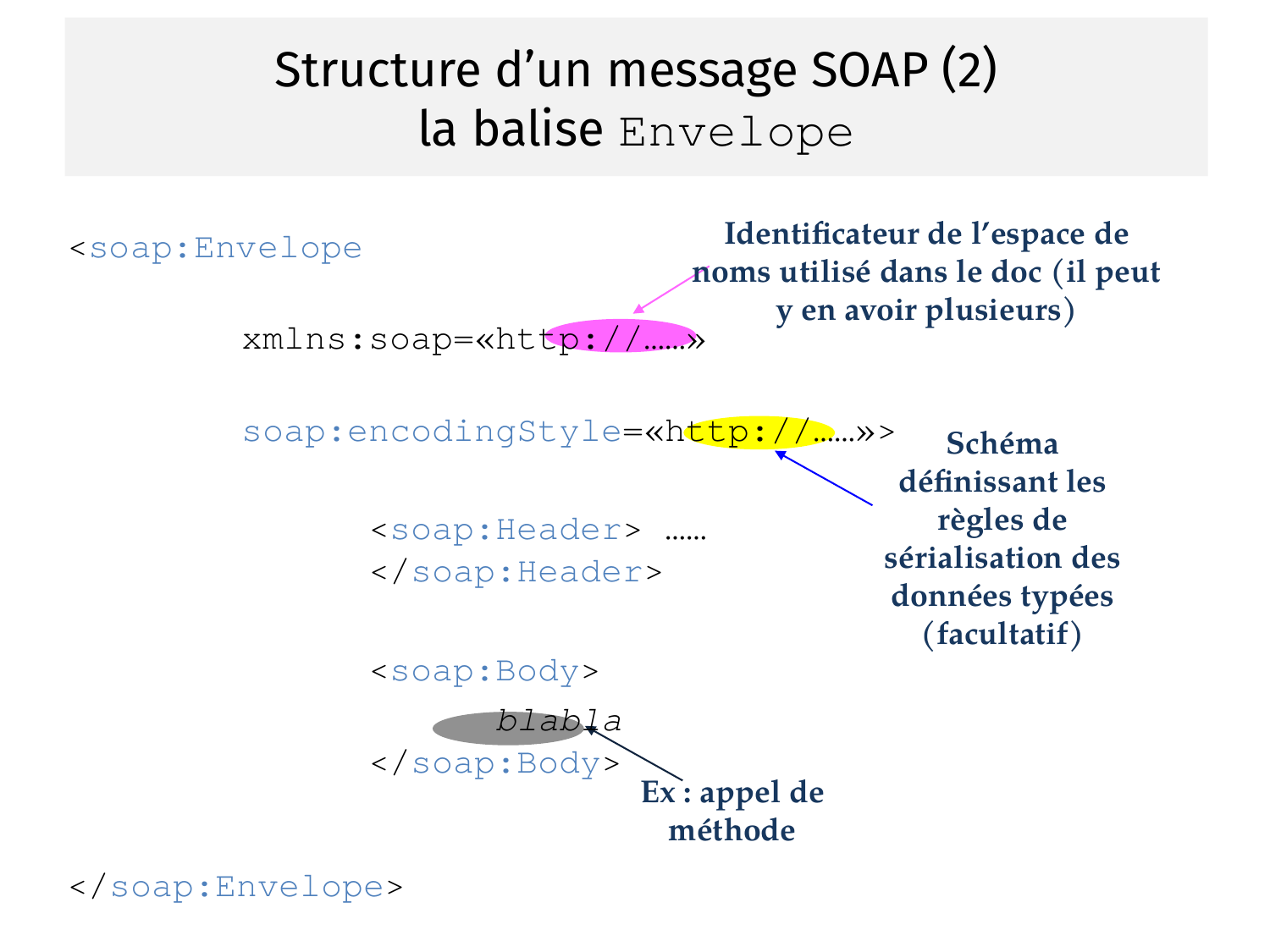

# Structure d’un message SOAP (2) la balise Envelope
Identificateur de l’espace de noms utilisé dans le doc (il peut y en avoir plusieurs)
<soap:Envelope
		xmlns:soap=«http://……»
		soap:encodingStyle=«http://……»>

			<soap:Header> ……
		</soap:Header>

			<soap:Body>
				blabla
		</soap:Body>

</soap:Envelope>

Schéma définissant les règles de sérialisation des données typées
(facultatif)

Ex : appel de méthode